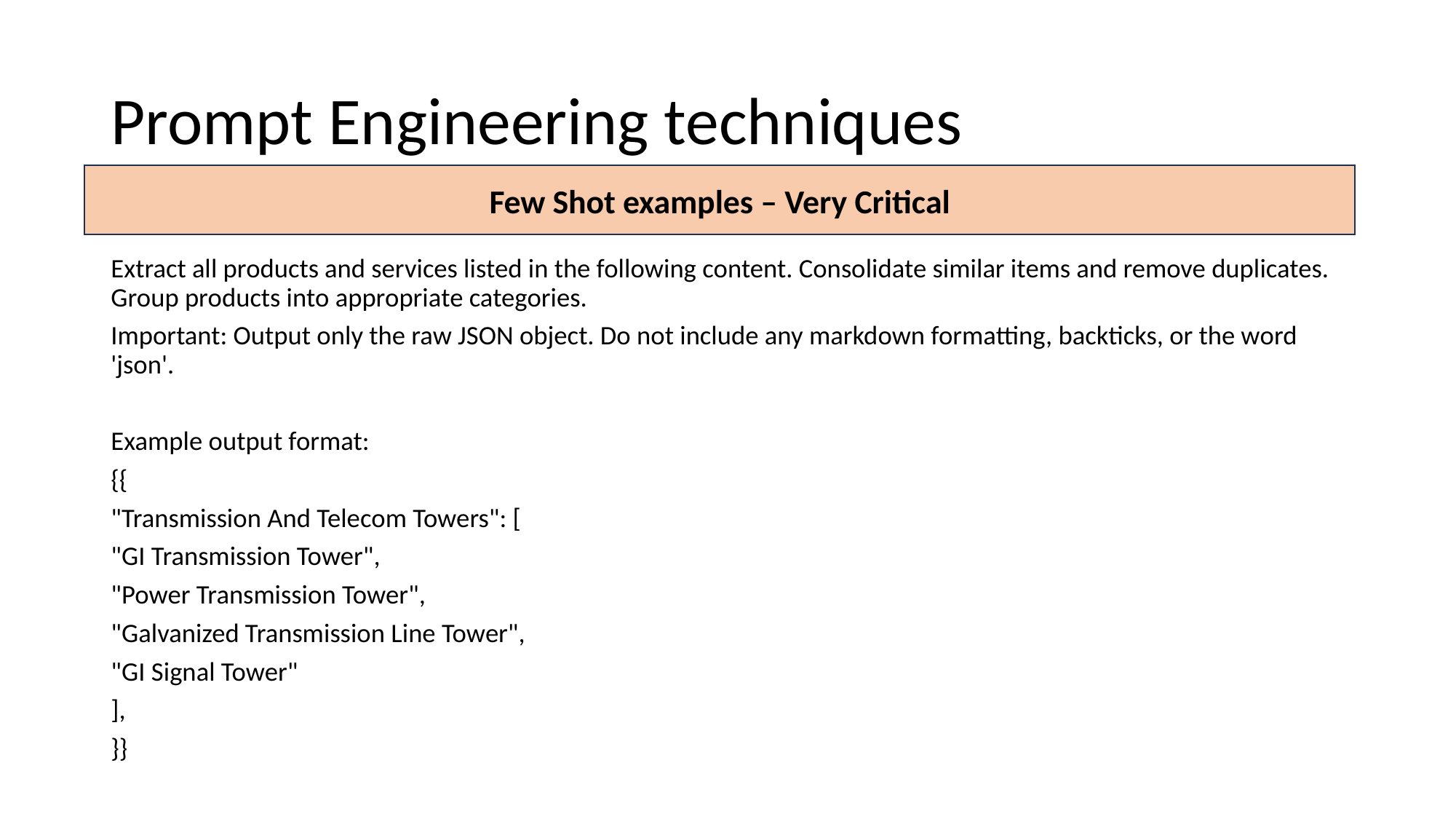

# Prompt Engineering techniques
Few Shot examples – Very Critical
Extract all products and services listed in the following content. Consolidate similar items and remove duplicates. Group products into appropriate categories.
Important: Output only the raw JSON object. Do not include any markdown formatting, backticks, or the word 'json'.

Example output format:
{{
"Transmission And Telecom Towers": [
"GI Transmission Tower",
"Power Transmission Tower",
"Galvanized Transmission Line Tower",
"GI Signal Tower"
],
}}